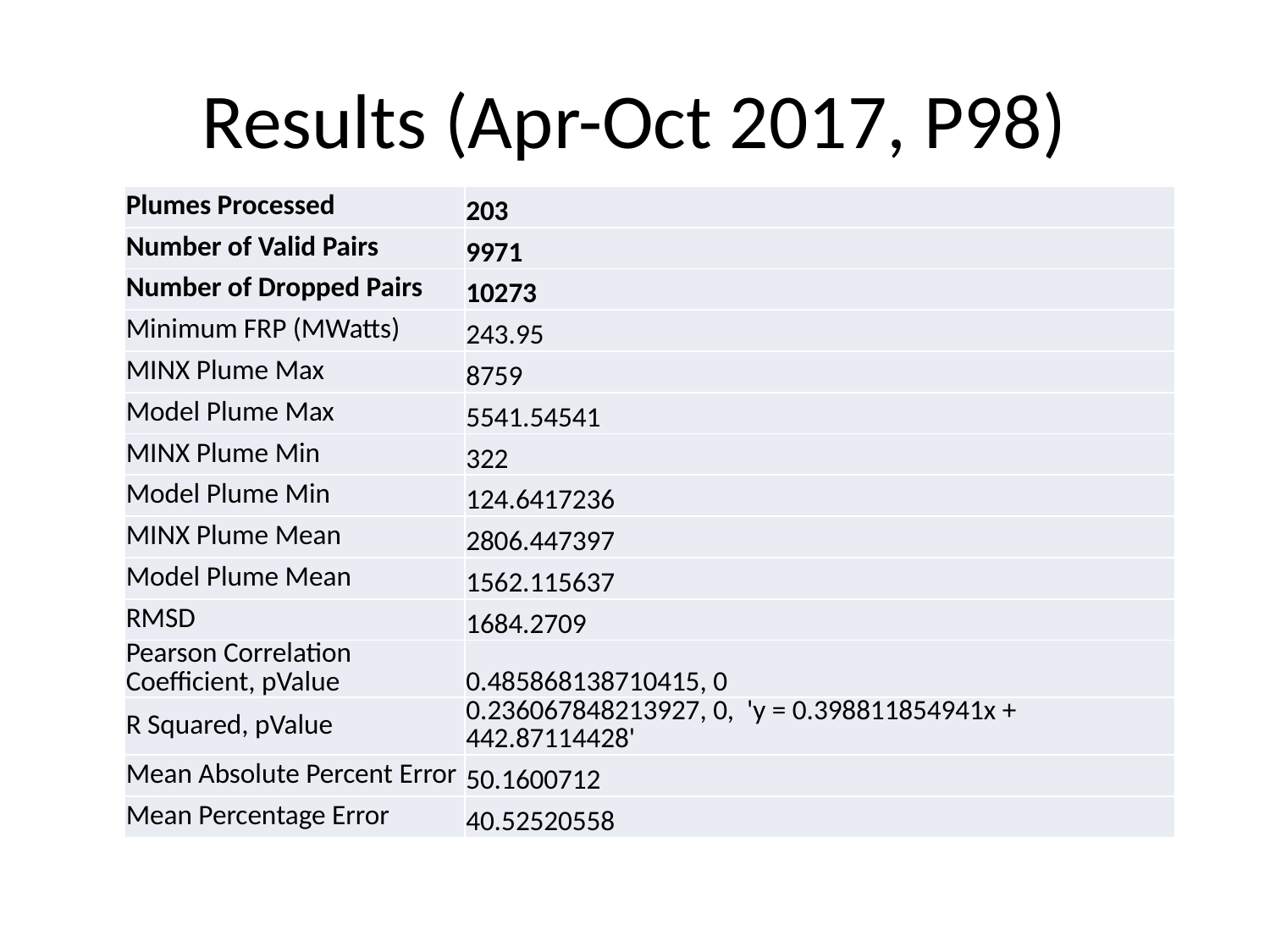

# Results (Apr-Oct 2017, P98)
| Plumes Processed | 203 |
| --- | --- |
| Number of Valid Pairs | 9971 |
| Number of Dropped Pairs | 10273 |
| Minimum FRP (MWatts) | 243.95 |
| MINX Plume Max | 8759 |
| Model Plume Max | 5541.54541 |
| MINX Plume Min | 322 |
| Model Plume Min | 124.6417236 |
| MINX Plume Mean | 2806.447397 |
| Model Plume Mean | 1562.115637 |
| RMSD | 1684.2709 |
| Pearson Correlation Coefficient, pValue | 0.485868138710415, 0 |
| R Squared, pValue | 0.236067848213927, 0, 'y = 0.398811854941x + 442.87114428' |
| Mean Absolute Percent Error | 50.1600712 |
| Mean Percentage Error | 40.52520558 |